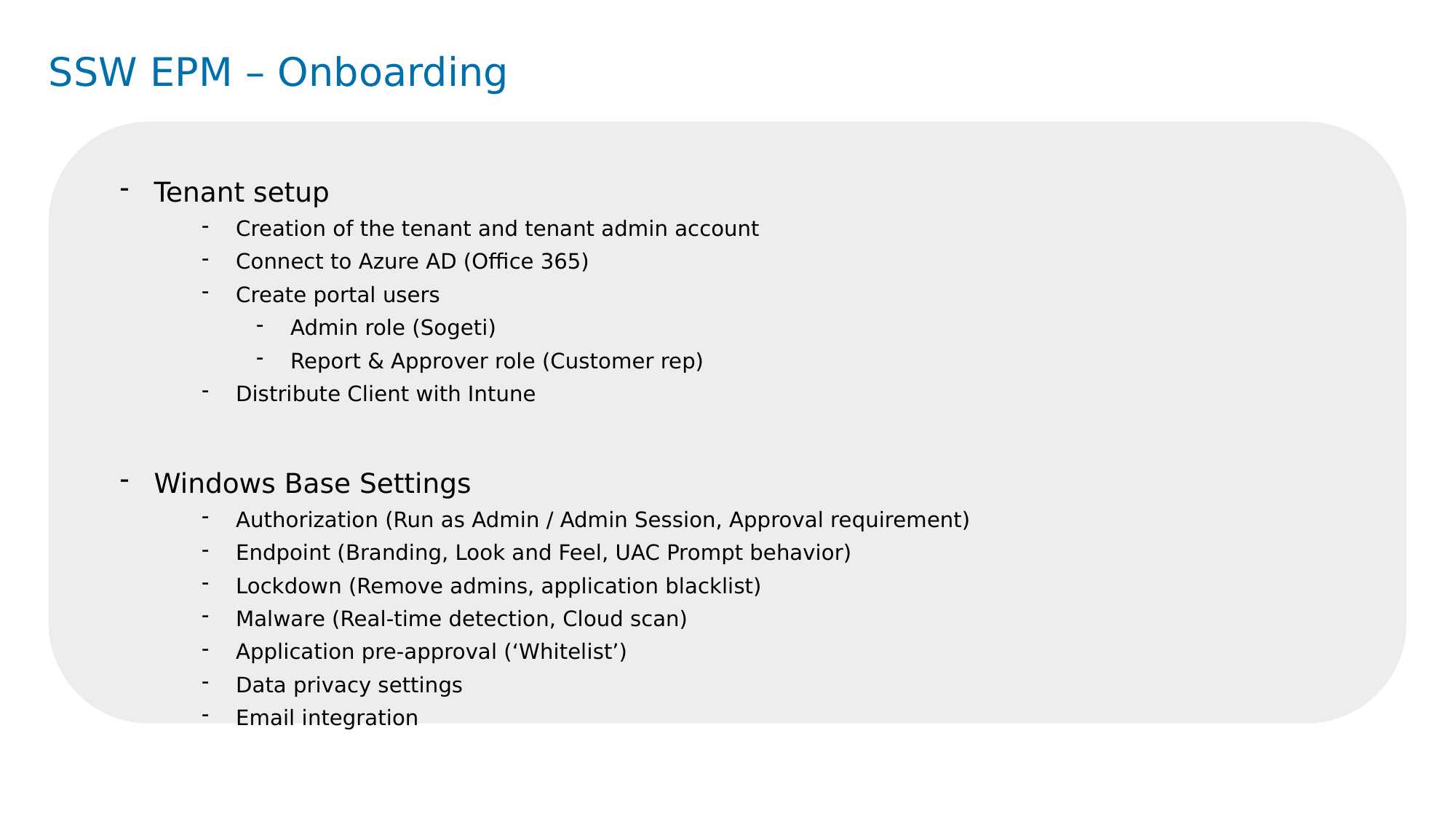

# SSW EPM – Onboarding

Tenant setup
Creation of the tenant and tenant admin account
Connect to Azure AD (Office 365)
Create portal users
Admin role (Sogeti)
Report & Approver role (Customer rep)
Distribute Client with Intune

Windows Base Settings
Authorization (Run as Admin / Admin Session, Approval requirement)
Endpoint (Branding, Look and Feel, UAC Prompt behavior)
Lockdown (Remove admins, application blacklist)
Malware (Real-time detection, Cloud scan)
Application pre-approval (‘Whitelist’)
Data privacy settings
Email integration